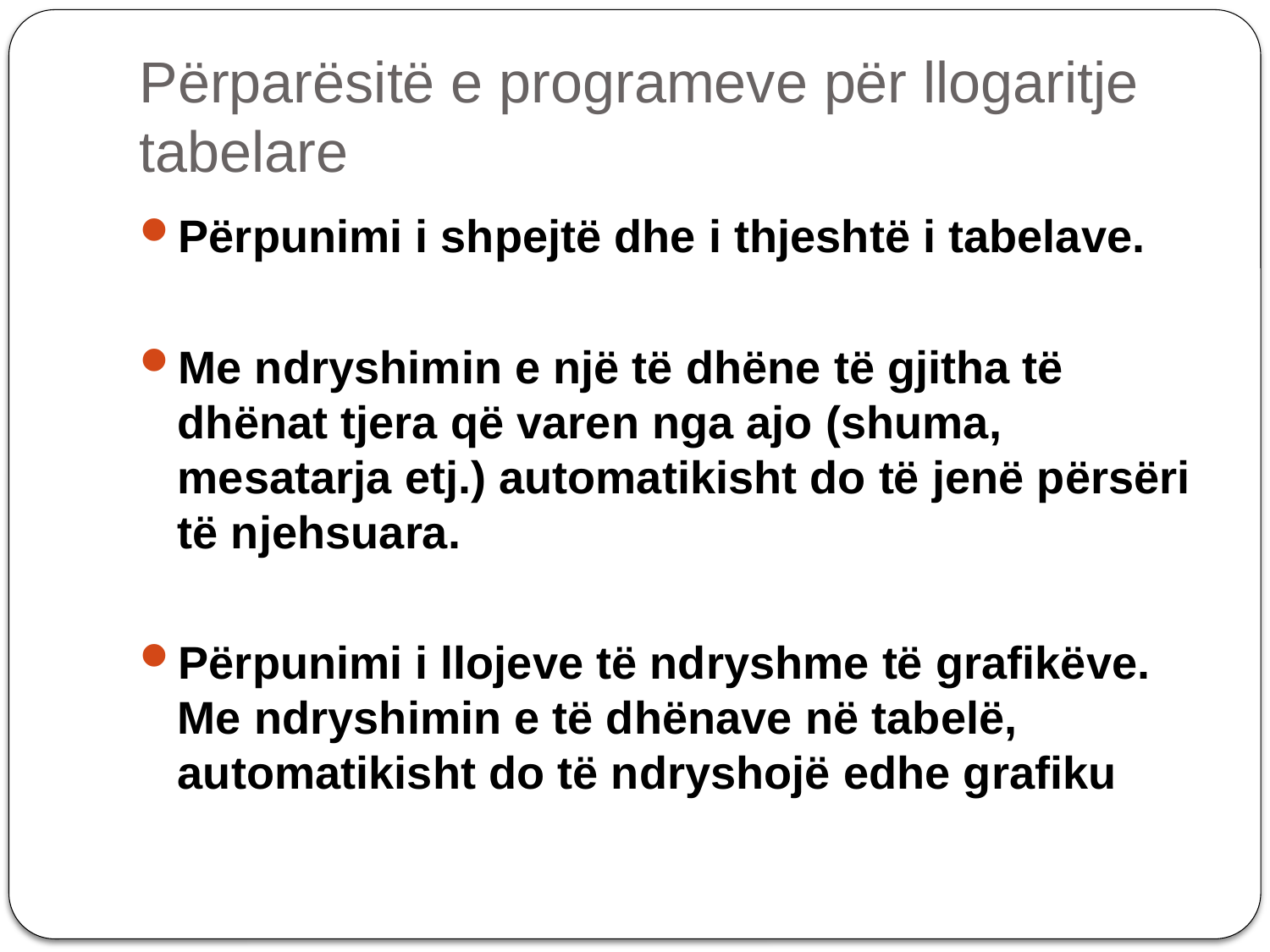

# Përparësitë e programeve për llogaritje tabelare
Përpunimi i shpejtë dhe i thjeshtë i tabelave.

Me ndryshimin e një të dhëne të gjitha të dhënat tjera që varen nga ajo (shuma, mesatarja etj.) automatikisht do të jenë përsëri të njehsuara.

Përpunimi i llojeve të ndryshme të grafikëve. Me ndryshimin e të dhënave në tabelë, automatikisht do të ndryshojë edhe grafiku